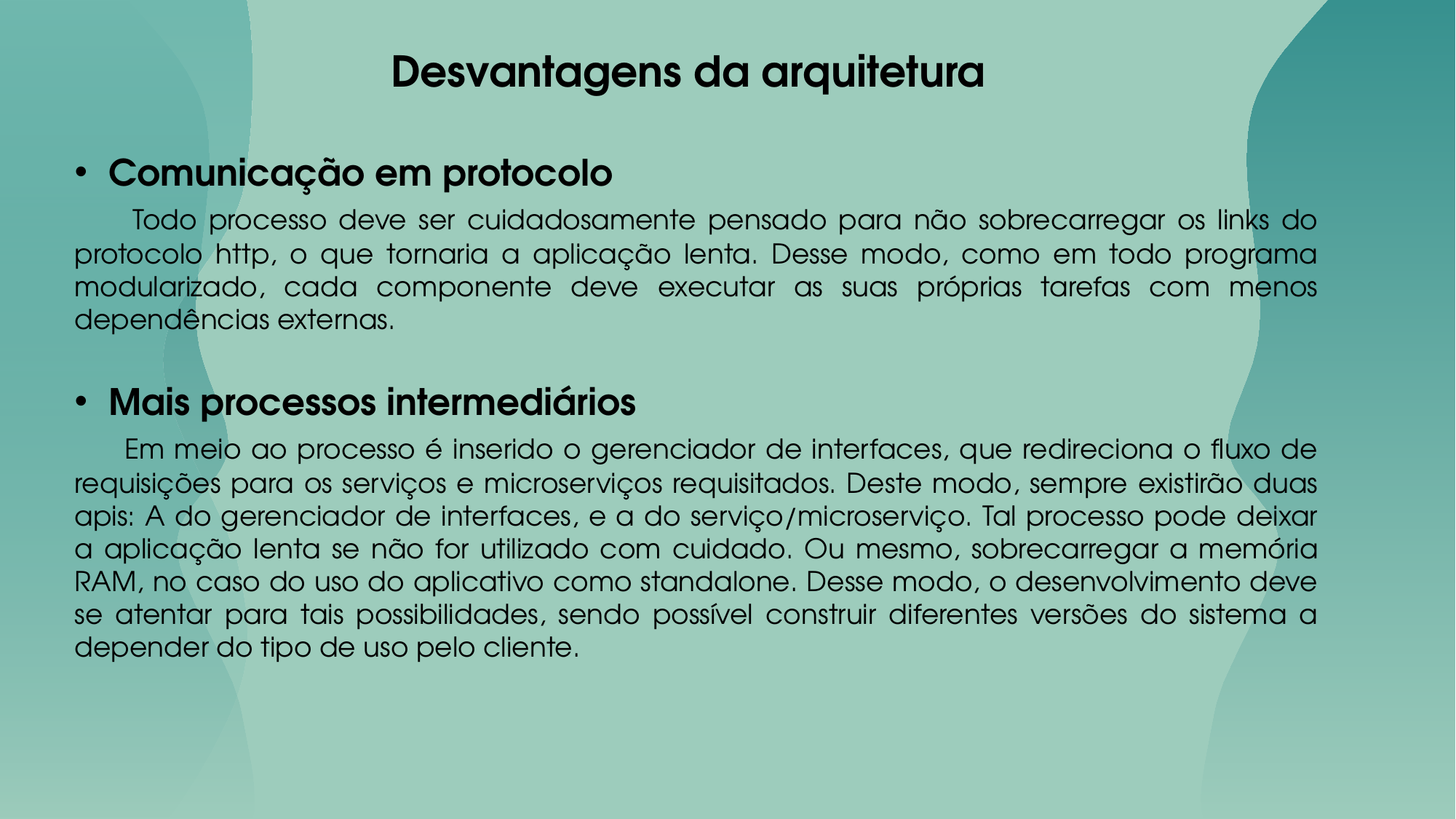

Desvantagens da arquitetura
Comunicação em protocolo
    Todo processo deve ser cuidadosamente pensado para não sobrecarregar os links do protocolo http, o que tornaria a aplicação lenta. Desse modo, como em todo programa modularizado, cada componente deve executar as suas próprias tarefas com menos dependências externas.

Mais processos intermediários
    Em meio ao processo é inserido o gerenciador de interfaces, que redireciona o fluxo de requisições para os serviços e microserviços requisitados. Deste modo, sempre existirão duas apis: A do gerenciador de interfaces, e a do serviço/microserviço. Tal processo pode deixar a aplicação lenta se não for utilizado com cuidado. Ou mesmo, sobrecarregar a memória RAM, no caso do uso do aplicativo como standalone. Desse modo, o desenvolvimento deve se atentar para tais possibilidades, sendo possível construir diferentes versões do sistema a depender do tipo de uso pelo cliente.